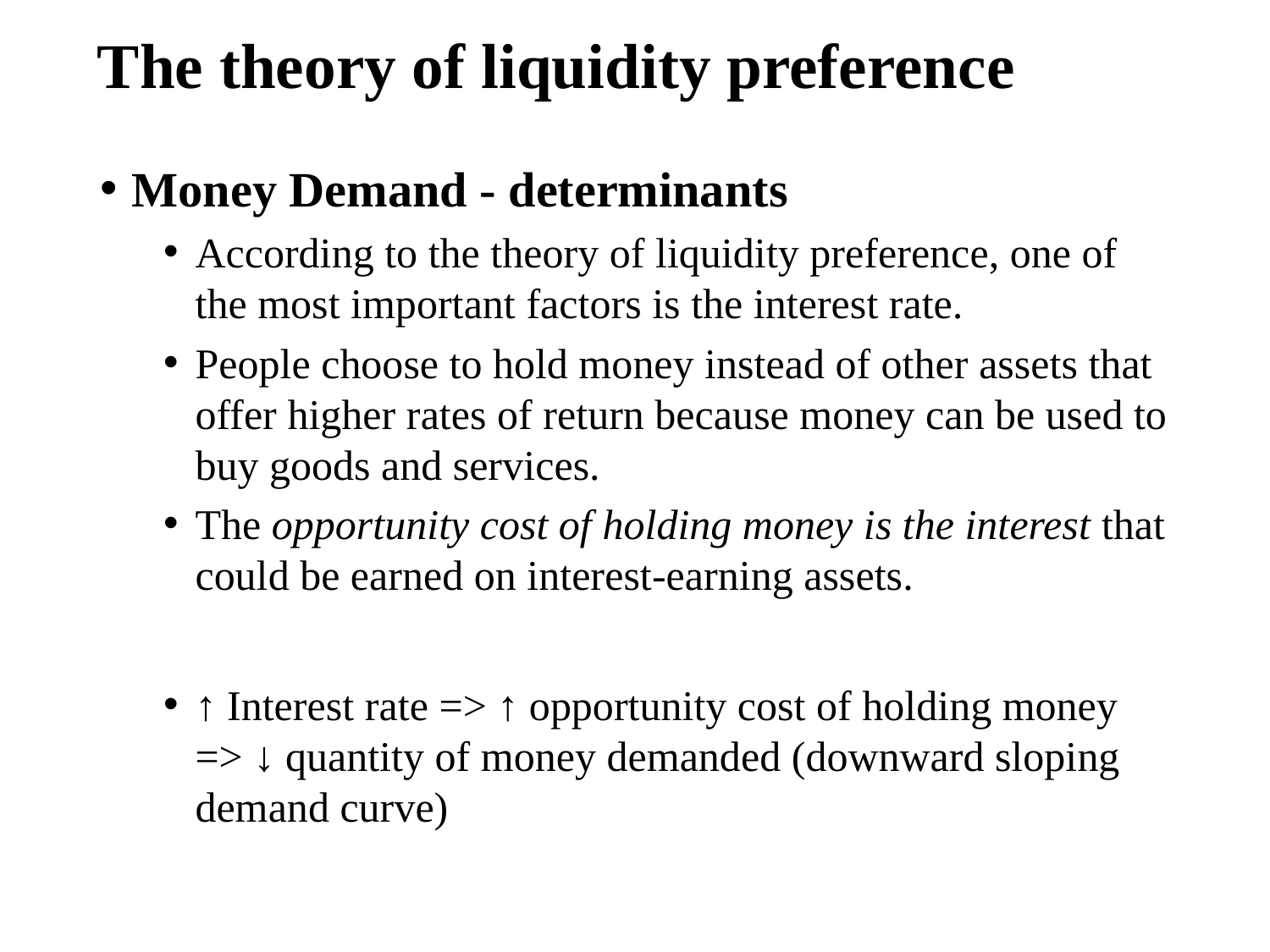

# The theory of liquidity preference
Money Demand - determinants
According to the theory of liquidity preference, one of the most important factors is the interest rate.
People choose to hold money instead of other assets that offer higher rates of return because money can be used to buy goods and services.
The opportunity cost of holding money is the interest that could be earned on interest-earning assets.

↑ Interest rate => ↑ opportunity cost of holding money => ↓ quantity of money demanded (downward sloping demand curve)